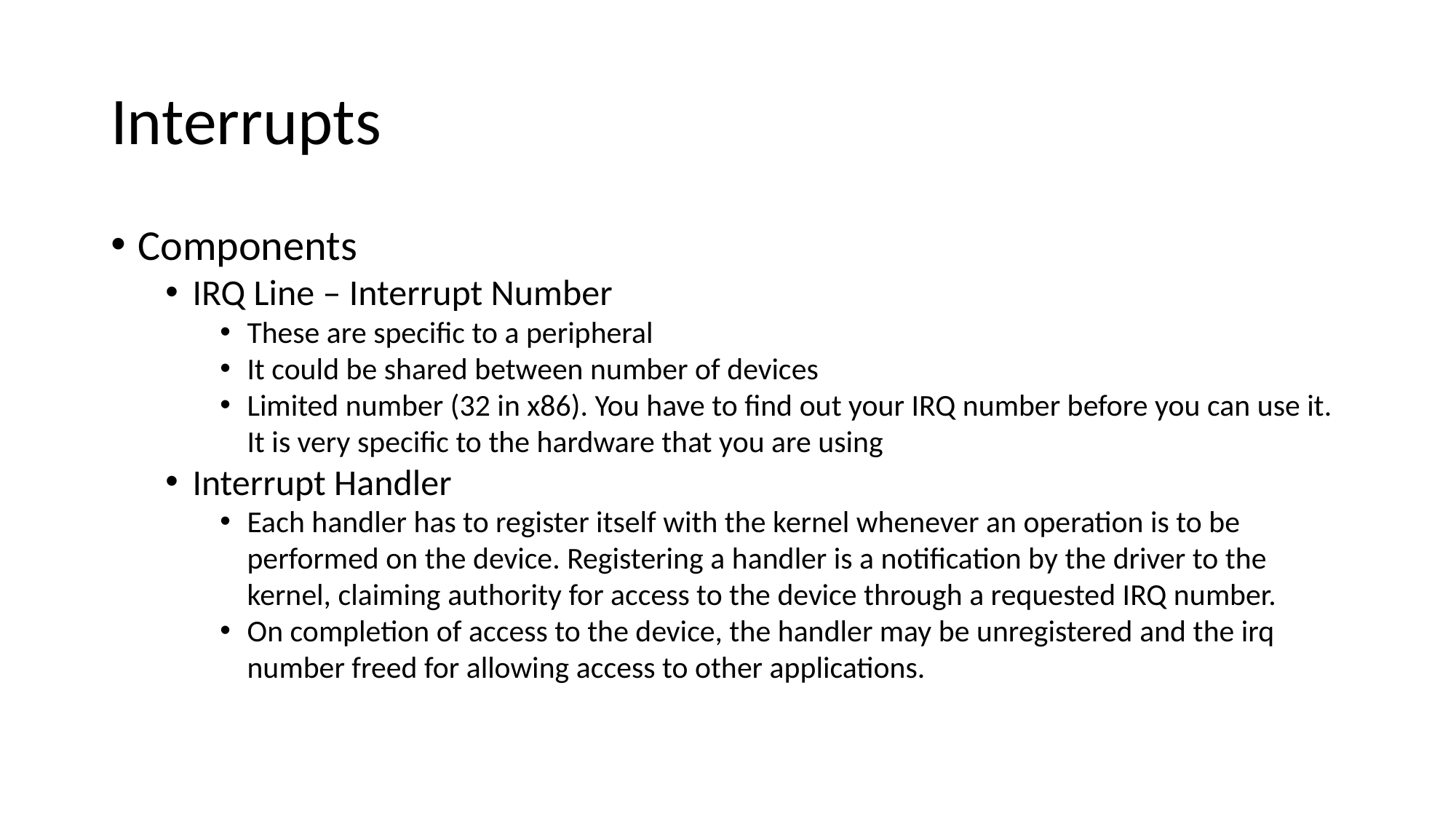

Interrupts
Components
IRQ Line – Interrupt Number
These are specific to a peripheral
It could be shared between number of devices
Limited number (32 in x86). You have to find out your IRQ number before you can use it. It is very specific to the hardware that you are using
Interrupt Handler
Each handler has to register itself with the kernel whenever an operation is to be performed on the device. Registering a handler is a notification by the driver to the kernel, claiming authority for access to the device through a requested IRQ number.
On completion of access to the device, the handler may be unregistered and the irq number freed for allowing access to other applications.